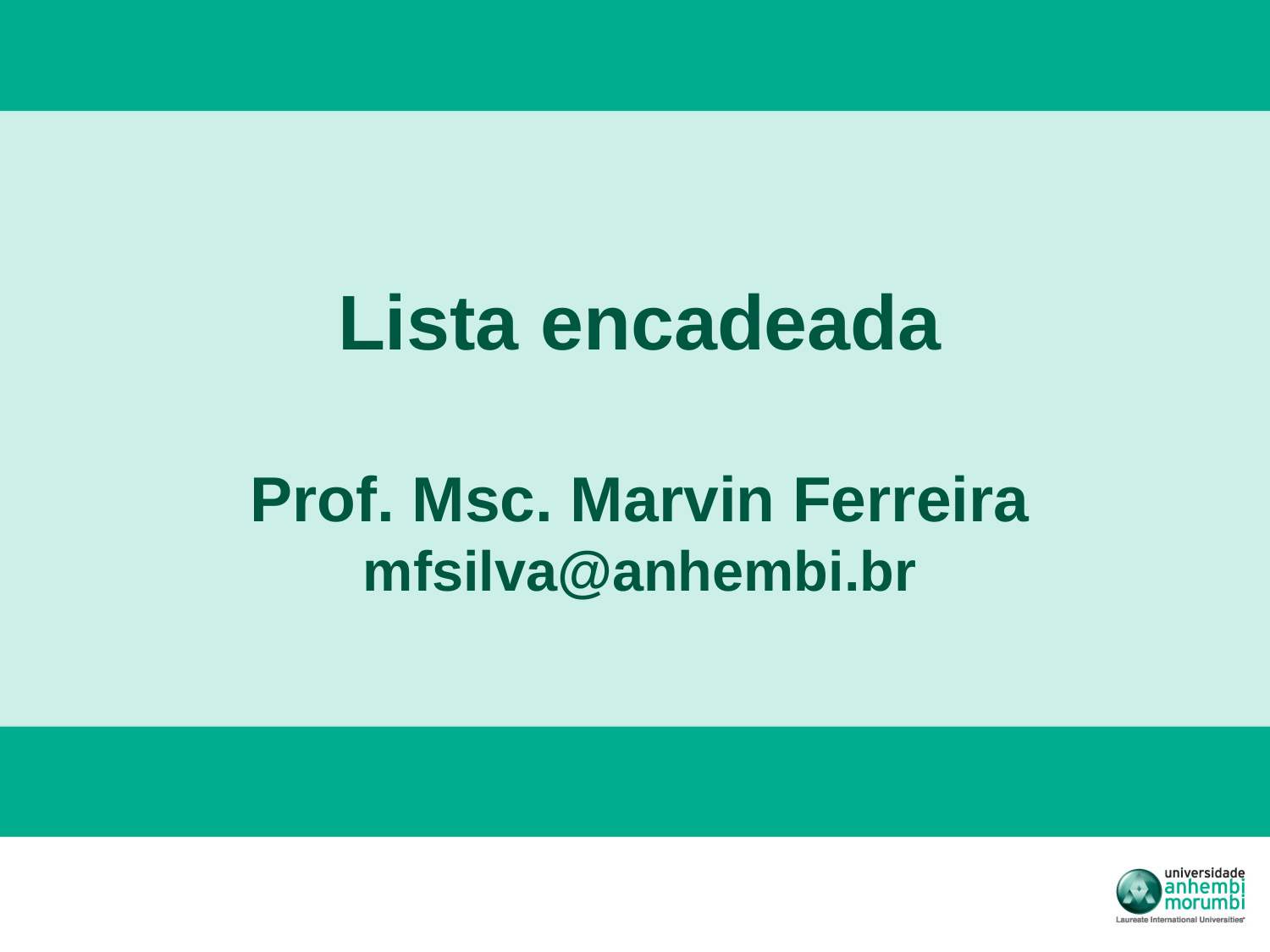

# Lista encadeada Prof. Msc. Marvin Ferreira mfsilva@anhembi.br